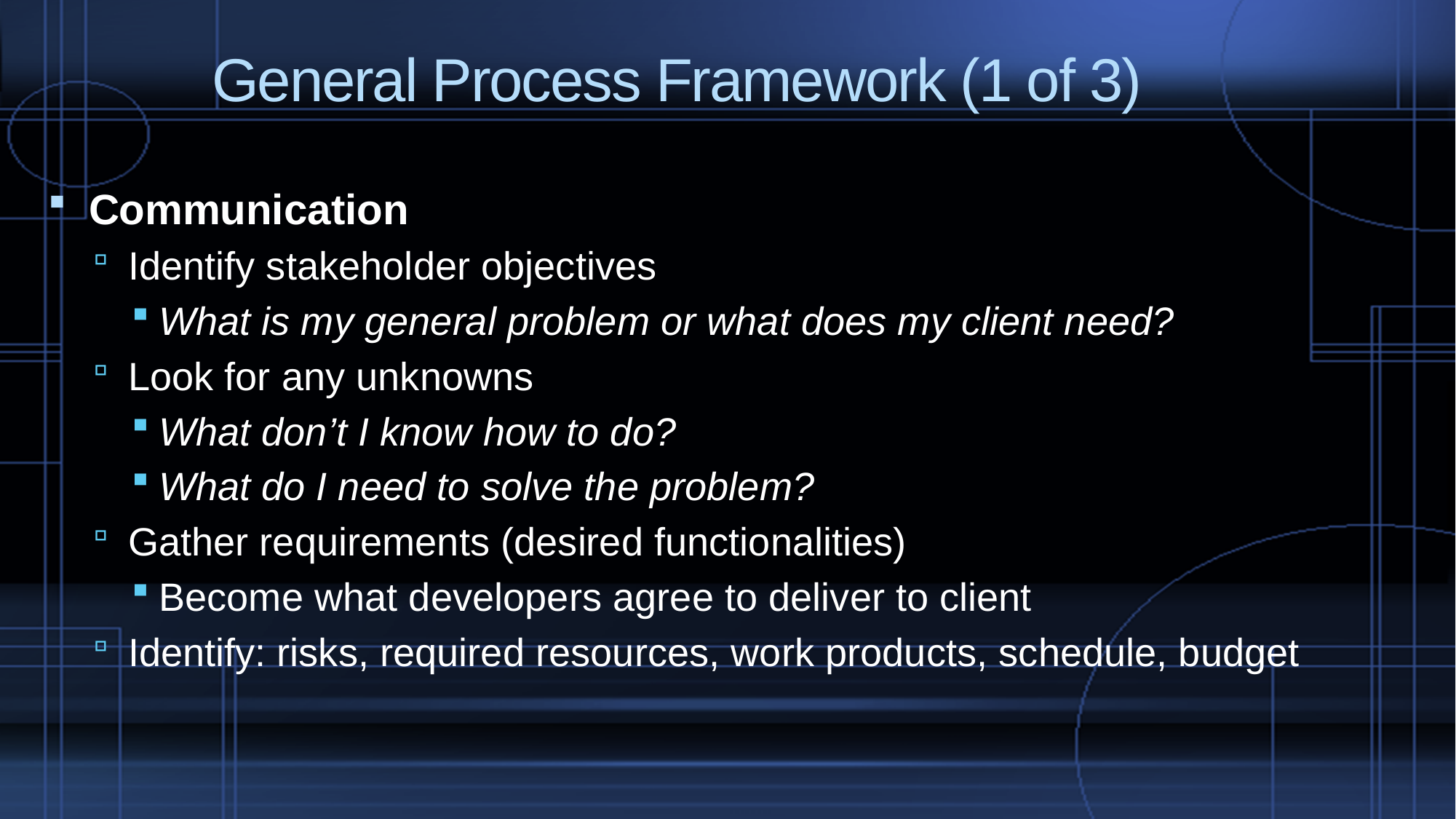

# General Process Framework (1 of 3)

Communication
Identify stakeholder objectives
What is my general problem or what does my client need?
Look for any unknowns
What don’t I know how to do?
What do I need to solve the problem?
Gather requirements (desired functionalities)
Become what developers agree to deliver to client
Identify: risks, required resources, work products, schedule, budget